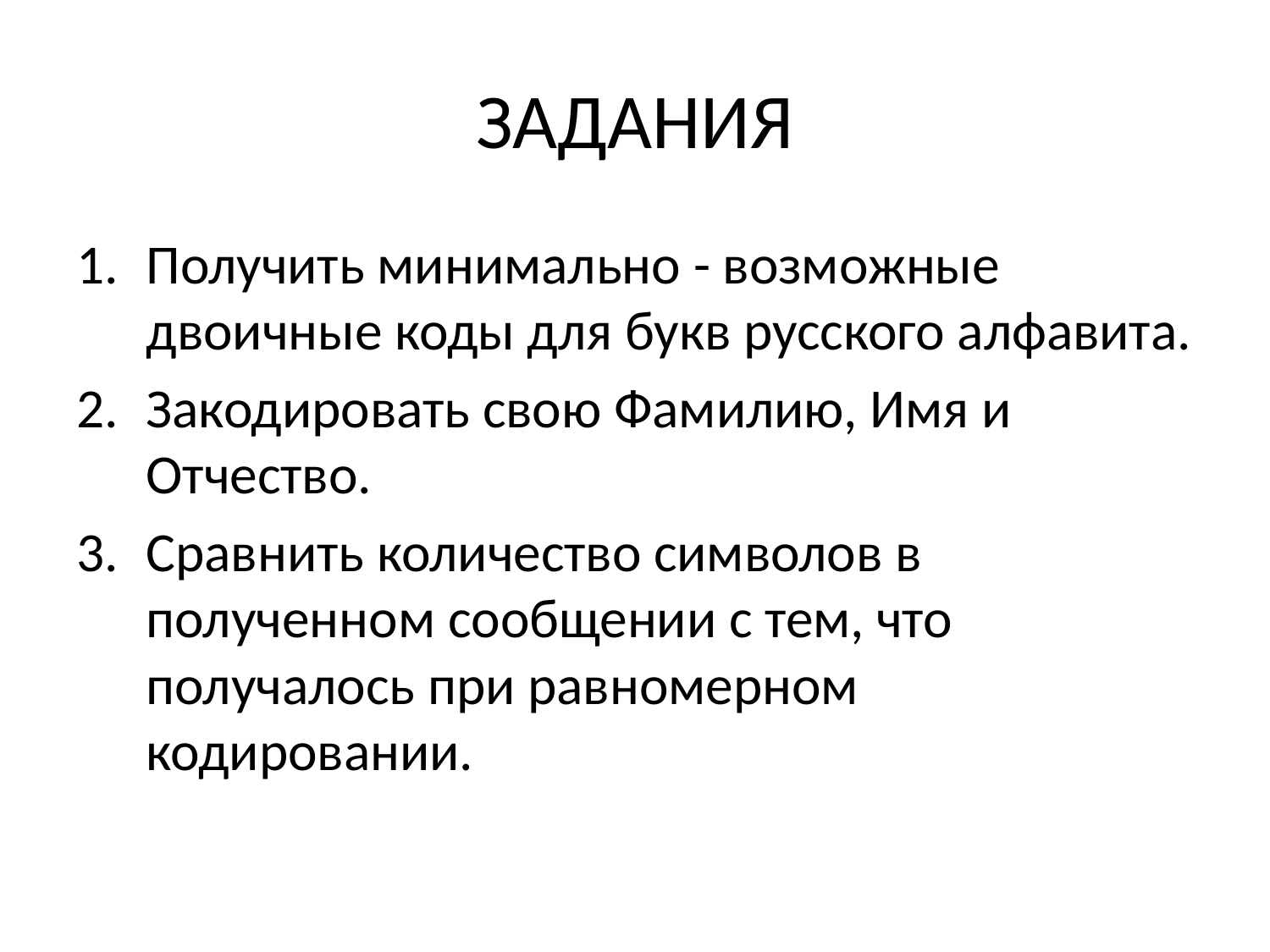

# ЗАДАНИЯ
Получить минимально - возможные двоичные коды для букв русского алфавита.
Закодировать свою Фамилию, Имя и Отчество.
Сравнить количество символов в полученном сообщении с тем, что получалось при равномерном кодировании.